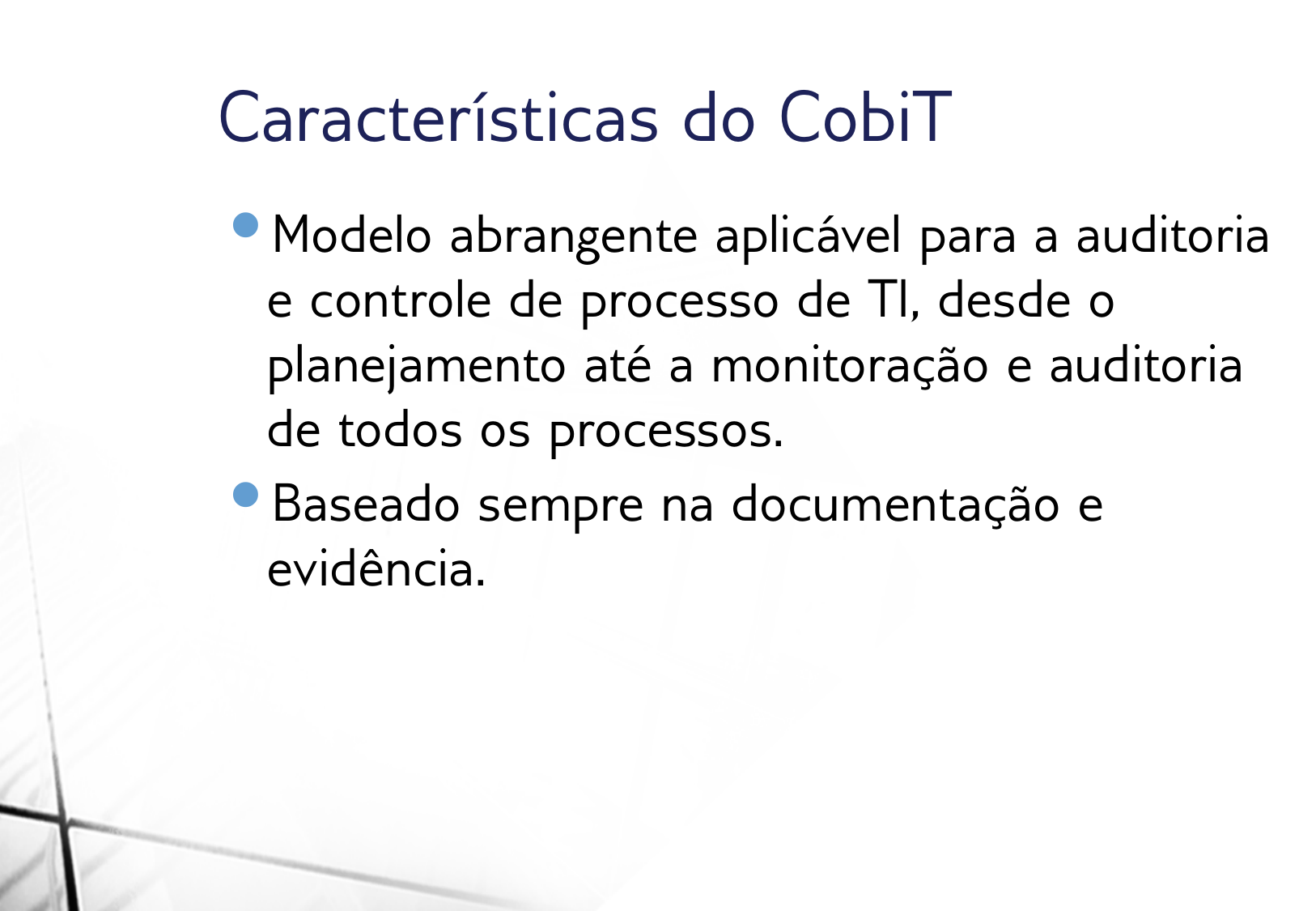

Características do CobiT
Modelo abrangente aplicável para a auditoria e controle de processo de TI, desde o planejamento até a monitoração e auditoria de todos os processos.
Baseado sempre na documentação e evidência.